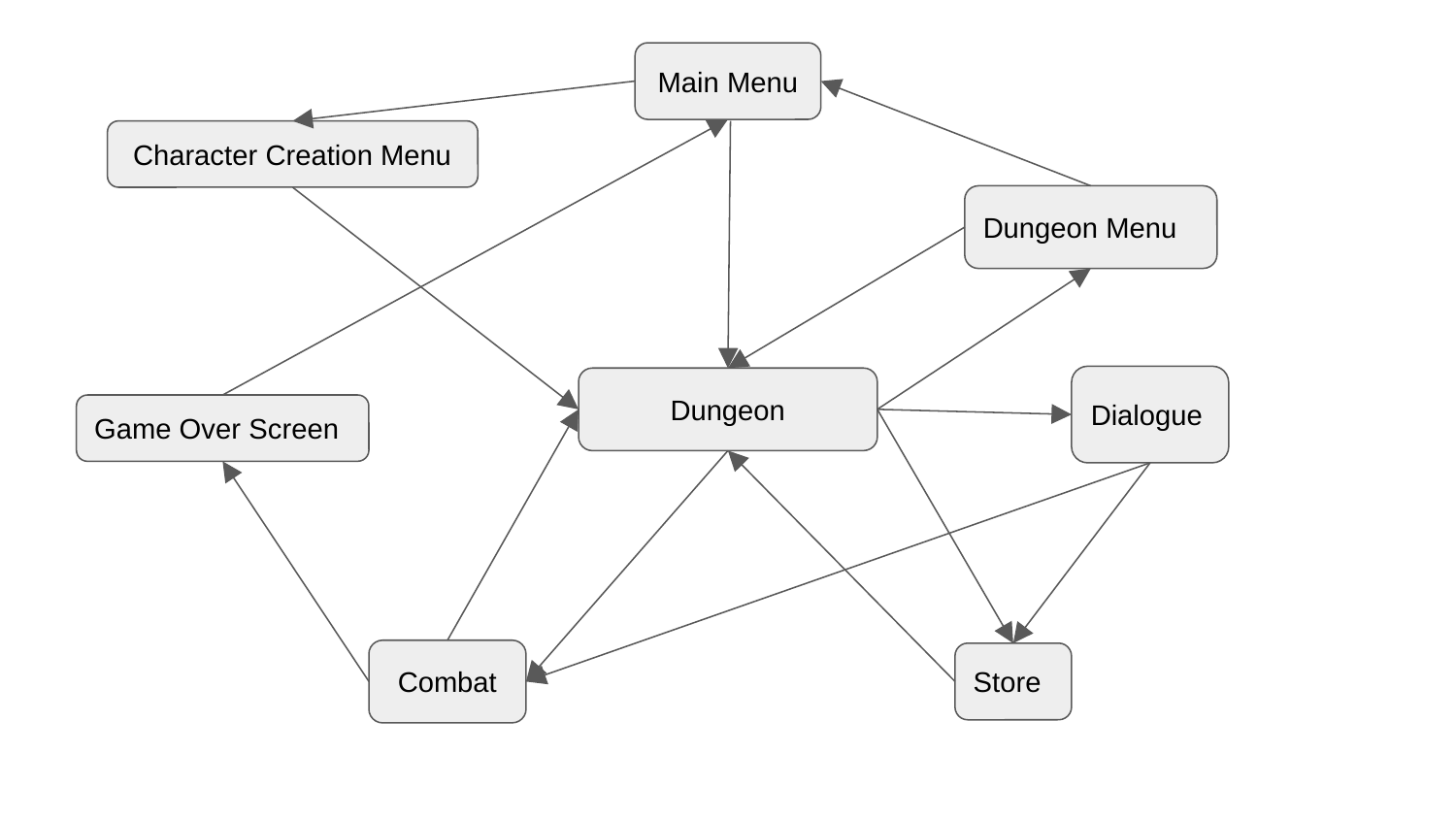

Main Menu
Character Creation Menu
Dungeon Menu
Dialogue
Dungeon
Game Over Screen
Combat
Store